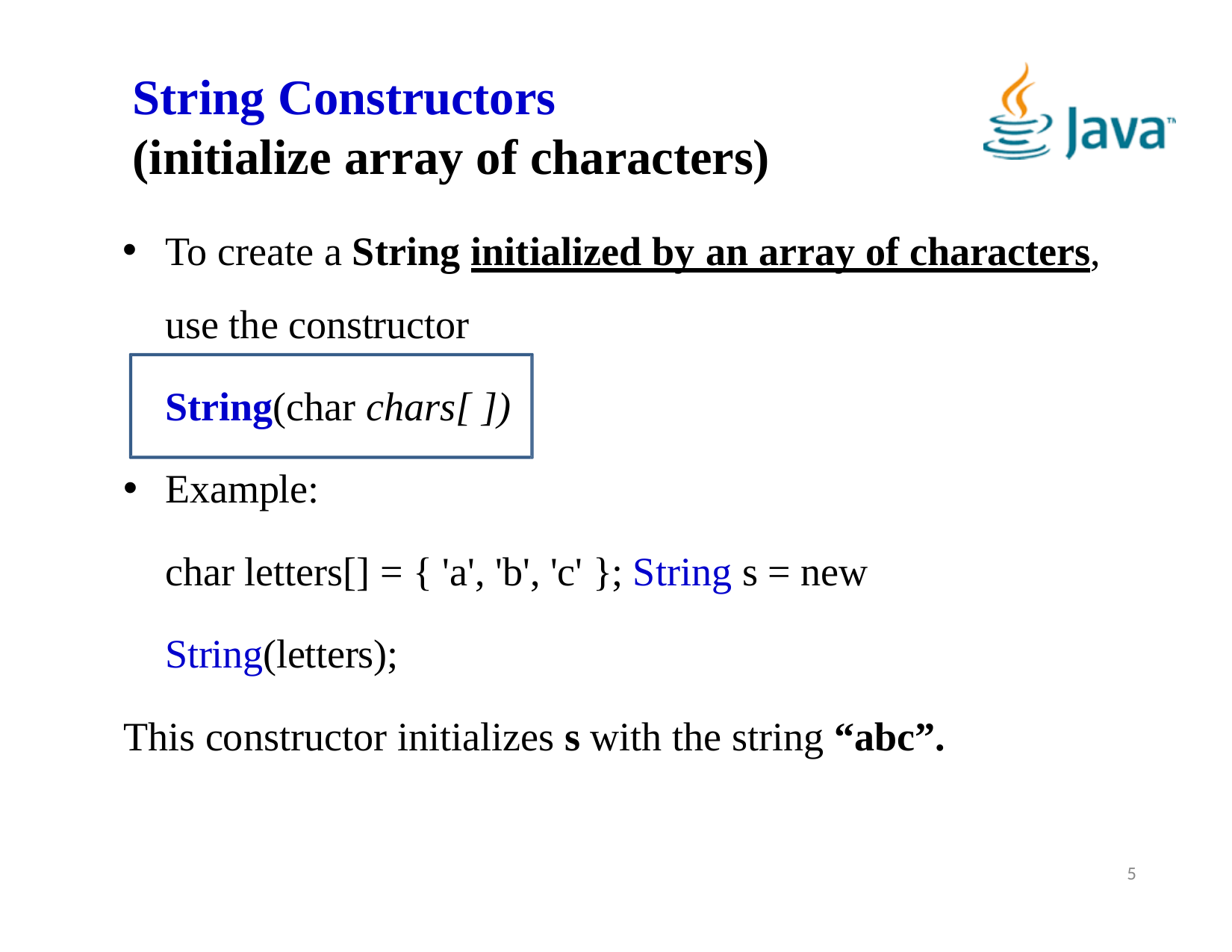

# String Constructors
(initialize array of characters)
To create a String initialized by an array of characters, use the constructor
String(char chars[ ])
Example:
char letters[] = { 'a', 'b', 'c' }; String s = new String(letters);
This constructor initializes s with the string “abc”.

5